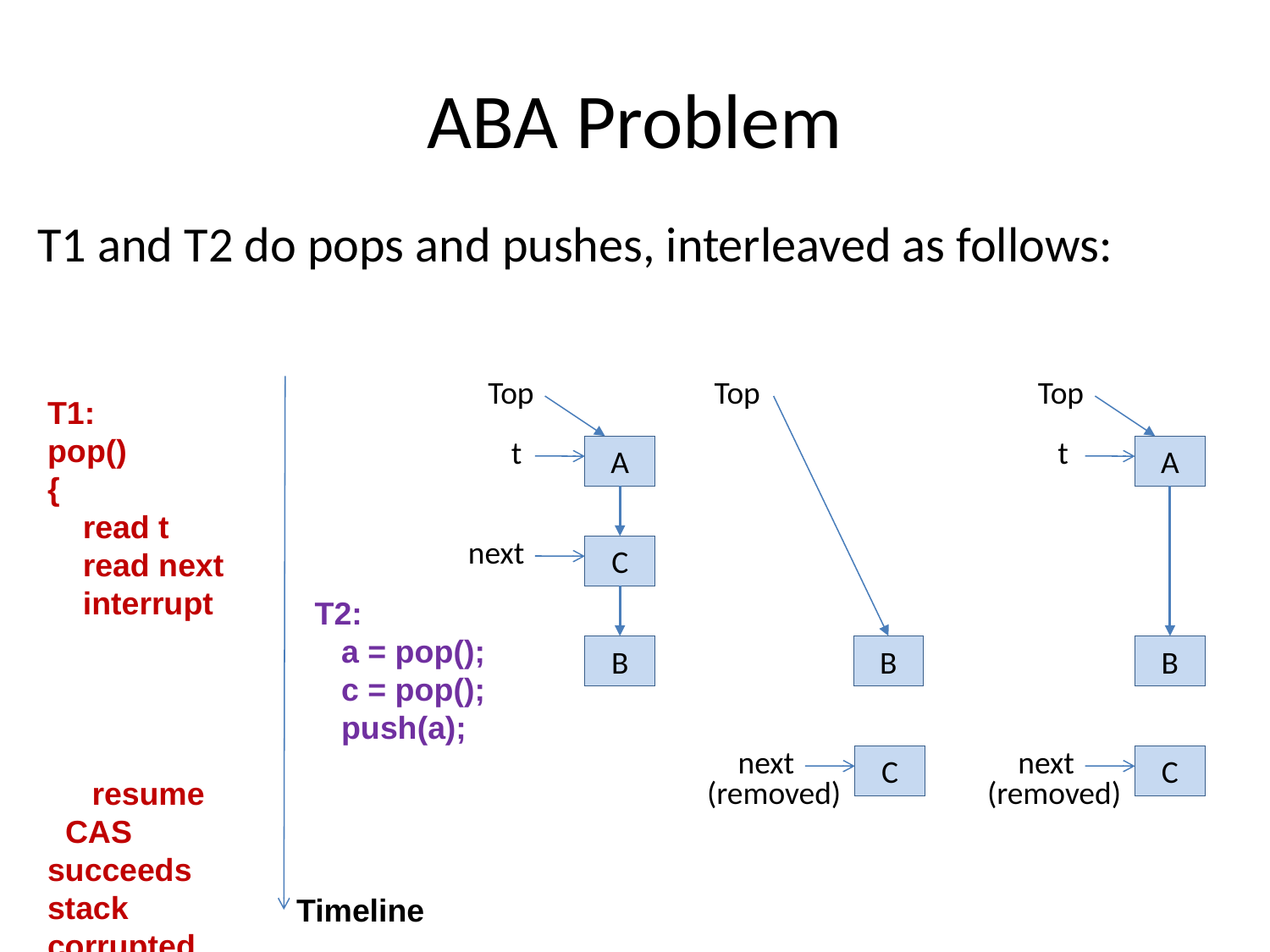

# ABA Problem
T1 and T2 do pops and pushes, interleaved as follows:

T2:
   a = pop();
   c = pop();
   push(a);
Top
Top
B
next
C
(removed)
Top
T1:
pop()
{
    read t
    read next
    interrupt

     resume
  CAS succeeds
stack corrupted
t
t
A
A
next
C
B
B
next
C
(removed)
Timeline